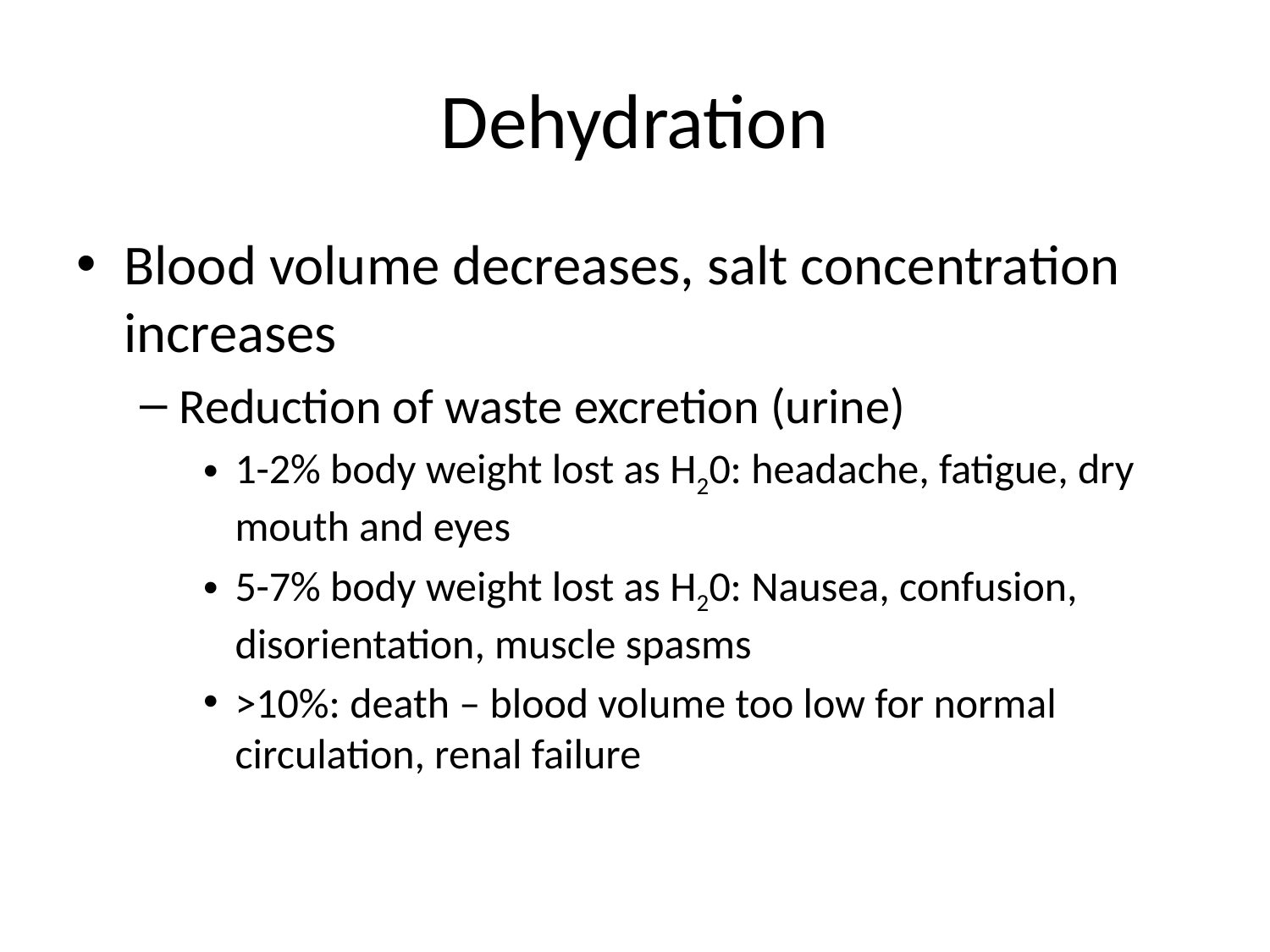

# Dehydration
Blood volume decreases, salt concentration increases
Reduction of waste excretion (urine)
1-2% body weight lost as H20: headache, fatigue, dry mouth and eyes
5-7% body weight lost as H20: Nausea, confusion, disorientation, muscle spasms
>10%: death – blood volume too low for normal circulation, renal failure